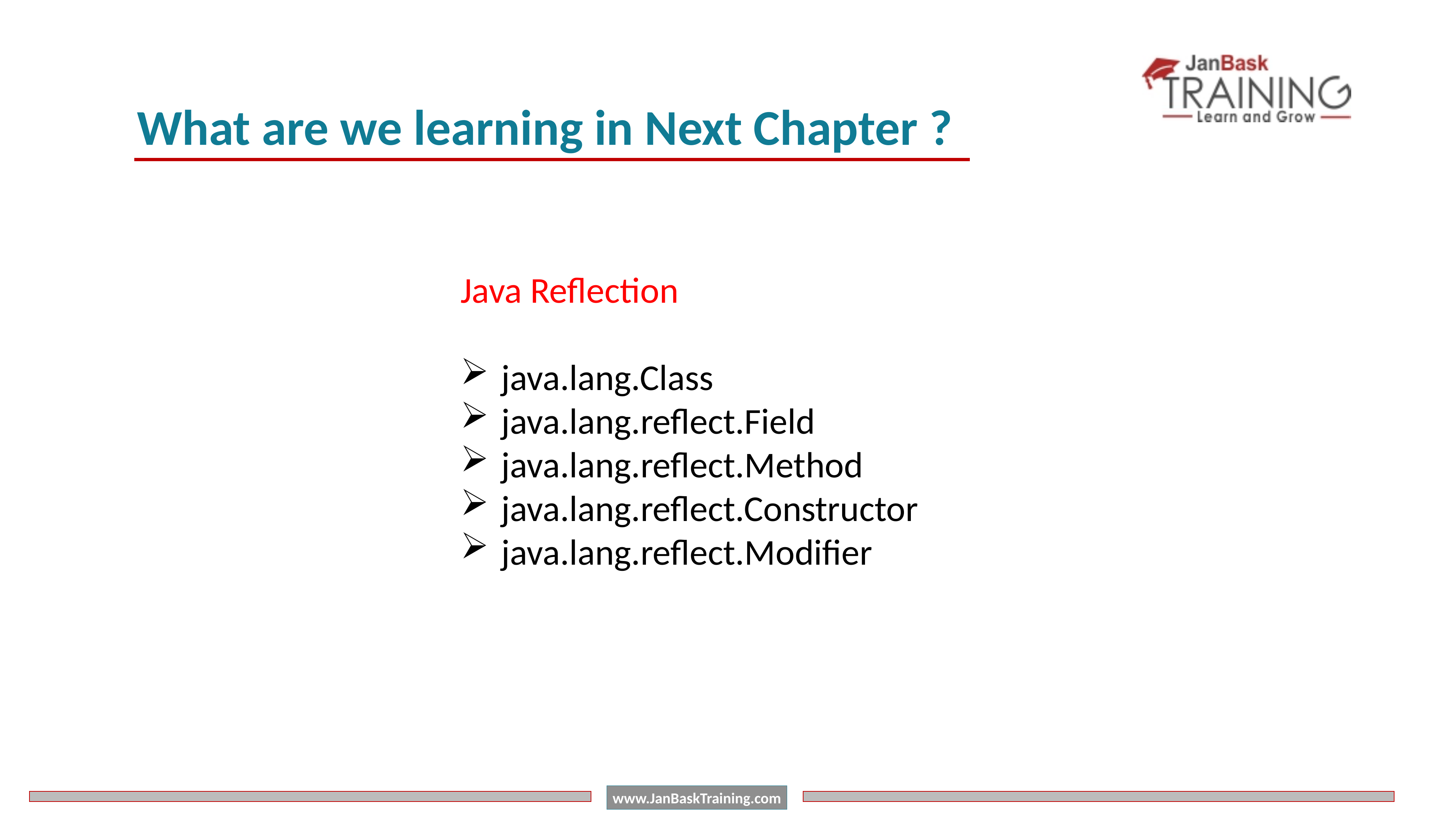

What are we learning in Next Chapter ?

Java Reflection

java.lang.Class
java.lang.reflect.Field
java.lang.reflect.Method
java.lang.reflect.Constructor
java.lang.reflect.Modifier